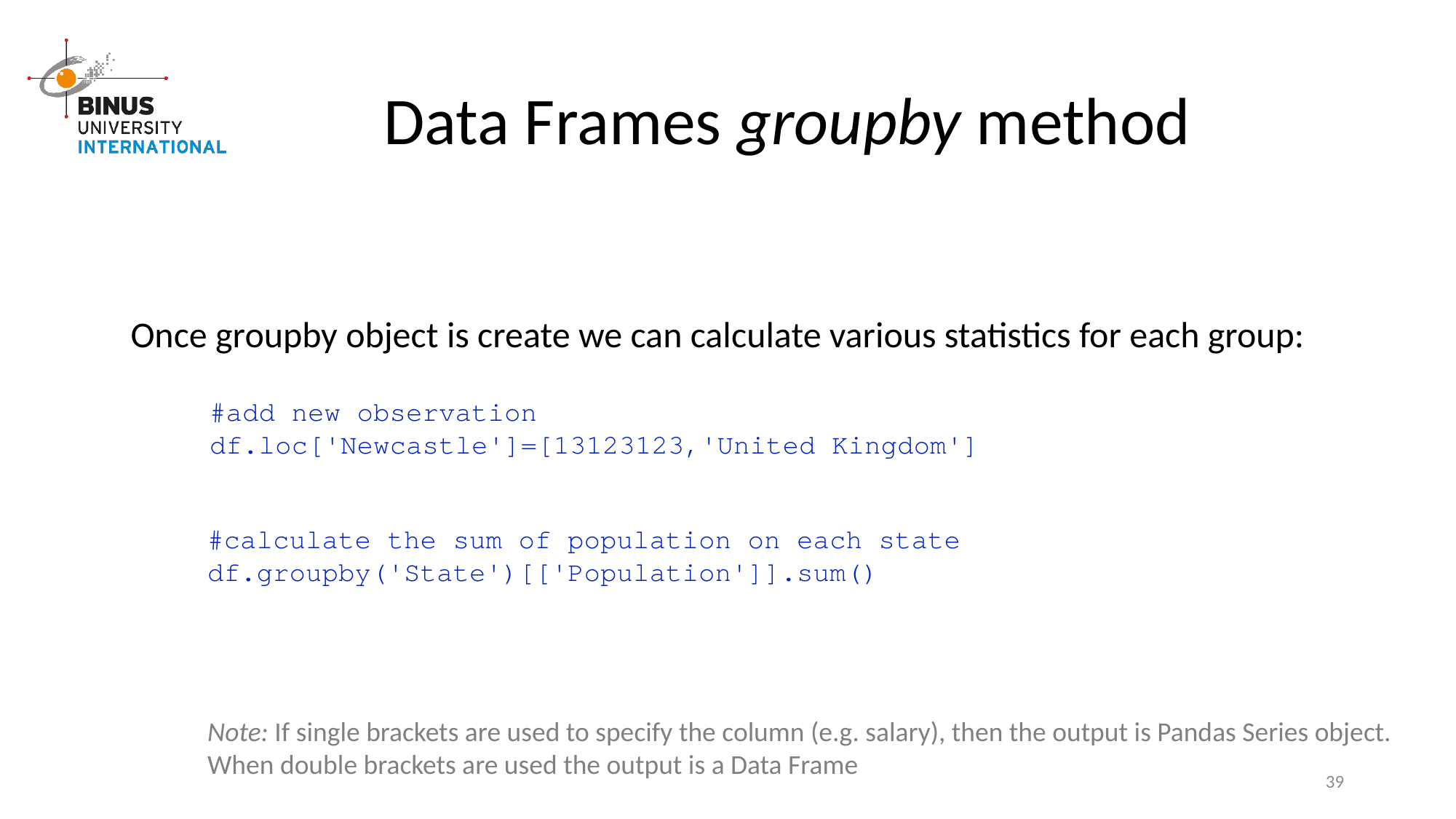

# Data Frames groupby method
Once groupby object is create we can calculate various statistics for each group:
#add new observation
df.loc['Newcastle']=[13123123,'United Kingdom']
#calculate the sum of population on each state
df.groupby('State')[['Population']].sum()
Note: If single brackets are used to specify the column (e.g. salary), then the output is Pandas Series object. When double brackets are used the output is a Data Frame
39